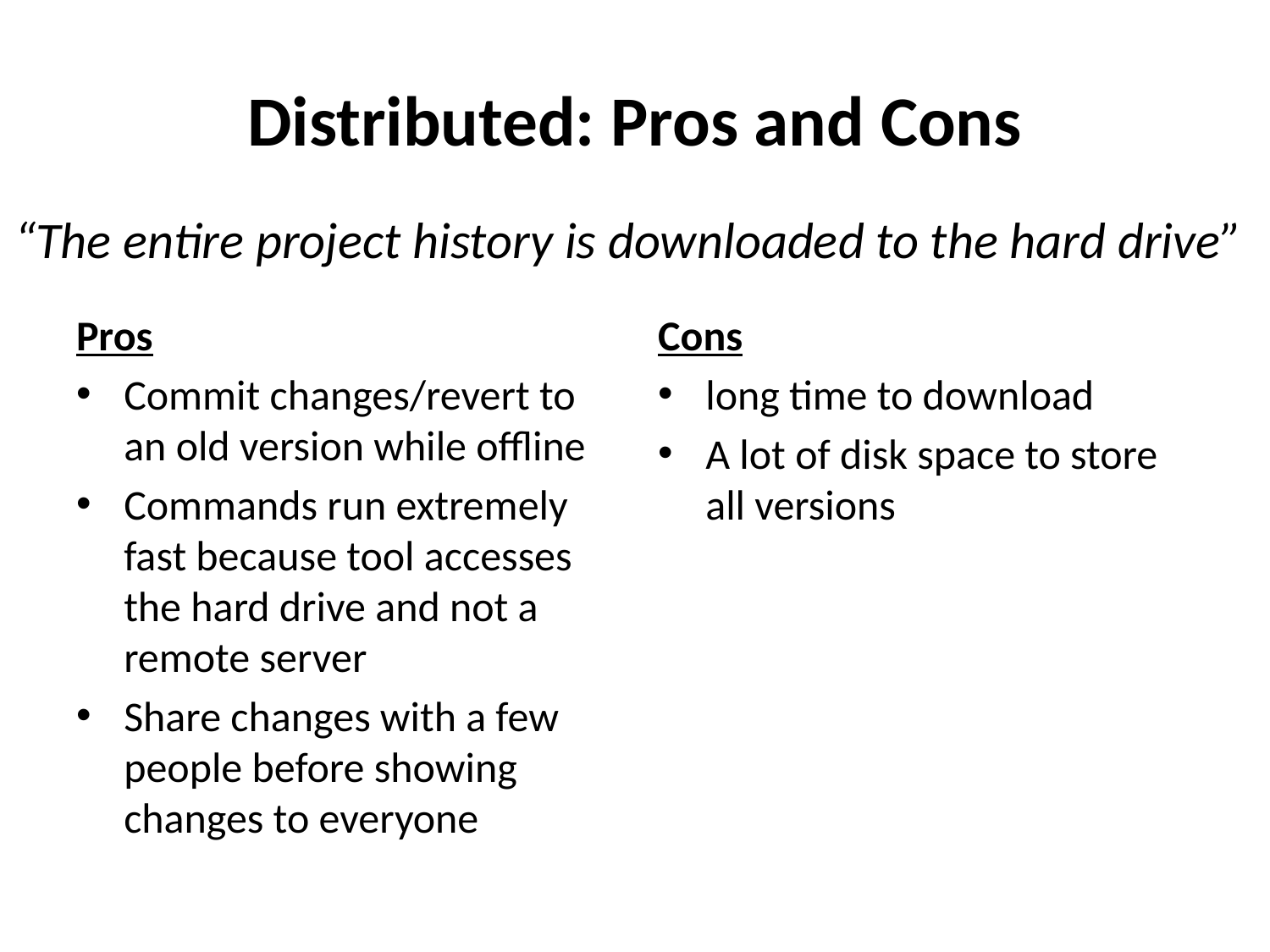

# Distributed: Pros and Cons
“The entire project history is downloaded to the hard drive”

Pros
Commit changes/revert to an old version while offline
Commands run extremely fast because tool accesses the hard drive and not a remote server
Share changes with a few people before showing changes to everyone
Cons
long time to download
A lot of disk space to store all versions